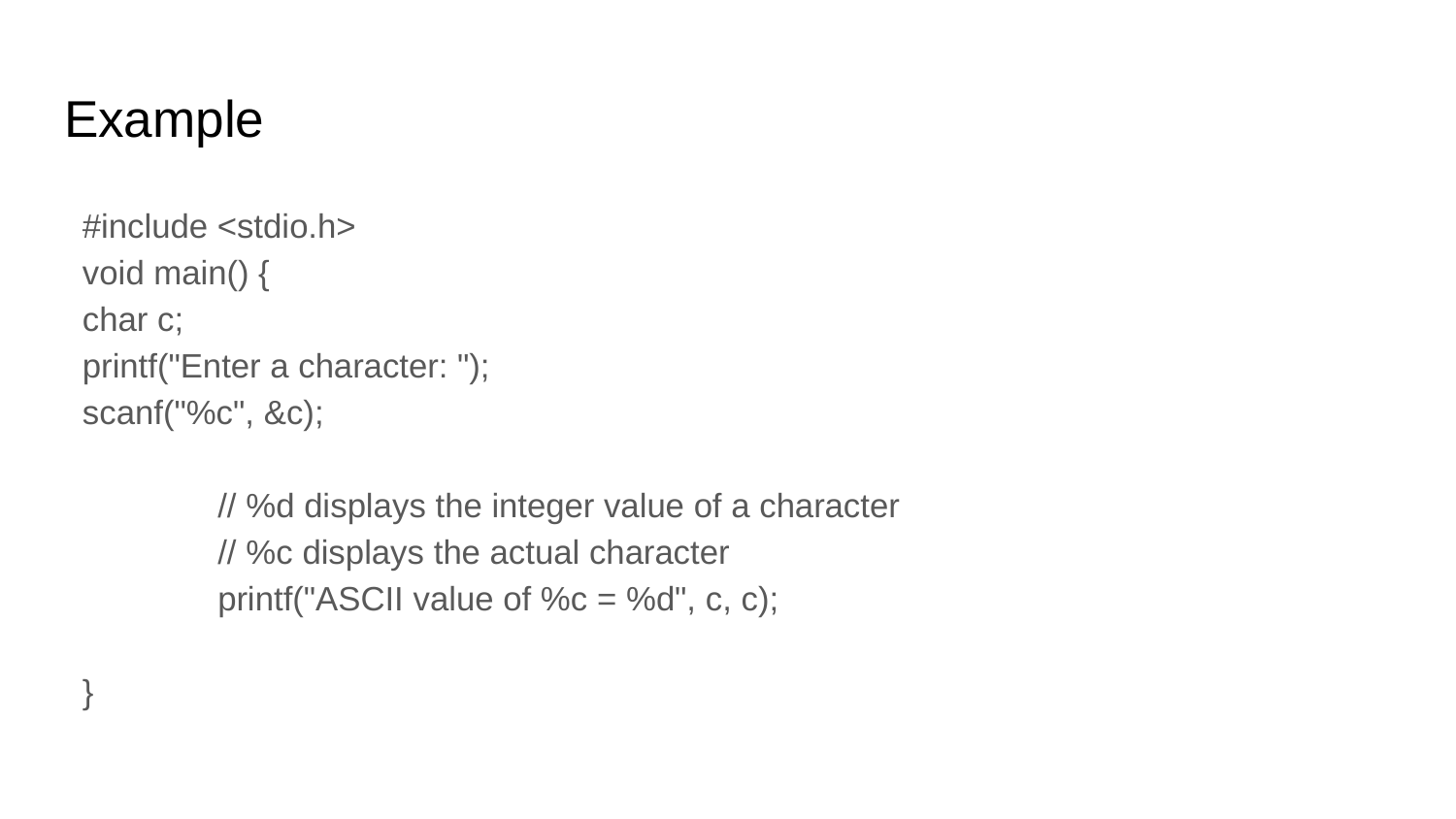

# Example
#include <stdio.h>
void main() {
	char c;
	printf("Enter a character: ");
	scanf("%c", &c);

    	// %d displays the integer value of a character
    	// %c displays the actual character
    	printf("ASCII value of %c = %d", c, c);

}